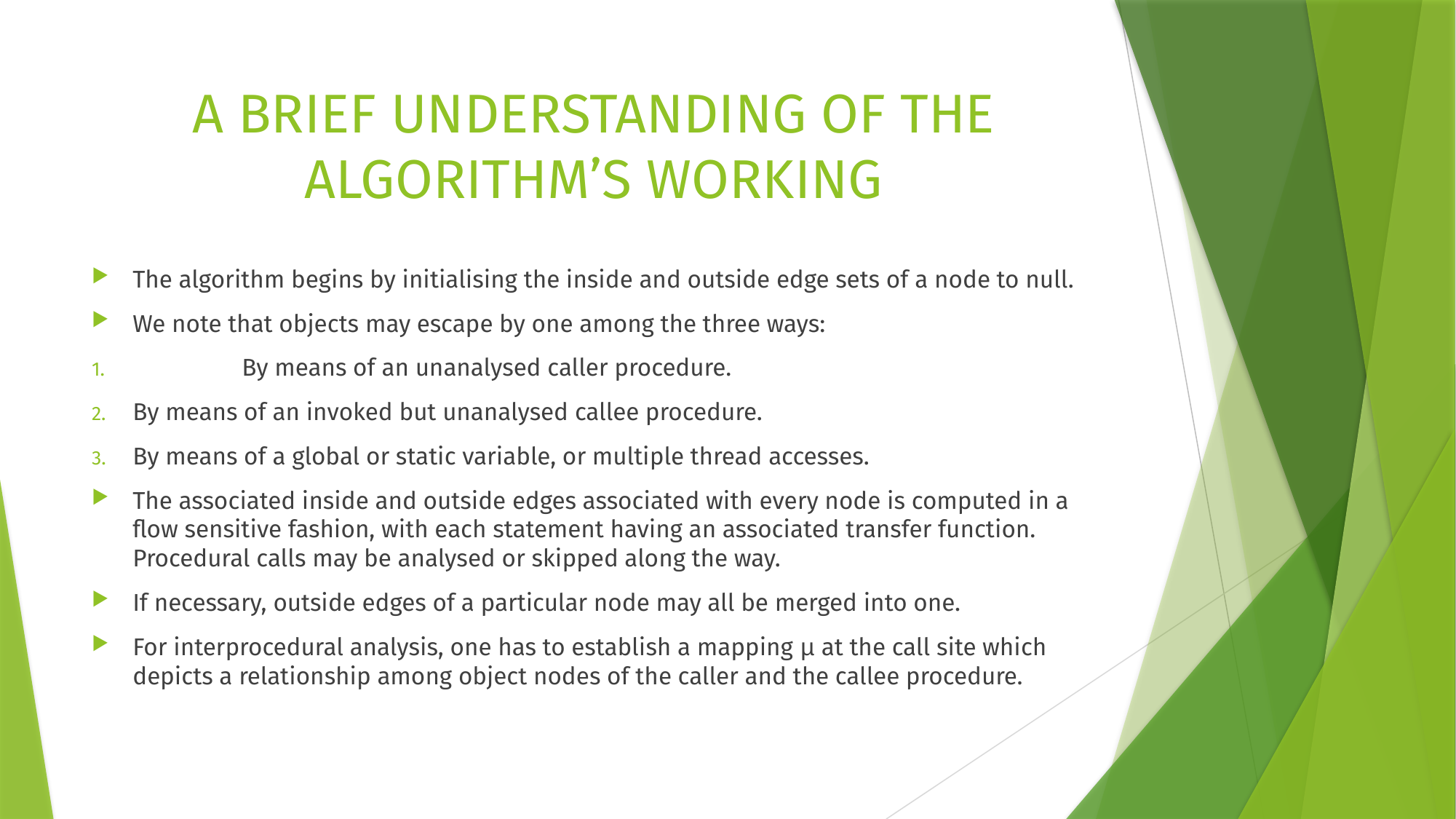

# A BRIEF UNDERSTANDING OF THE ALGORITHM’S WORKING
The algorithm begins by initialising the inside and outside edge sets of a node to null.
We note that objects may escape by one among the three ways:
	By means of an unanalysed caller procedure.
By means of an invoked but unanalysed callee procedure.
By means of a global or static variable, or multiple thread accesses.
The associated inside and outside edges associated with every node is computed in a flow sensitive fashion, with each statement having an associated transfer function. Procedural calls may be analysed or skipped along the way.
If necessary, outside edges of a particular node may all be merged into one.
For interprocedural analysis, one has to establish a mapping µ at the call site which depicts a relationship among object nodes of the caller and the callee procedure.